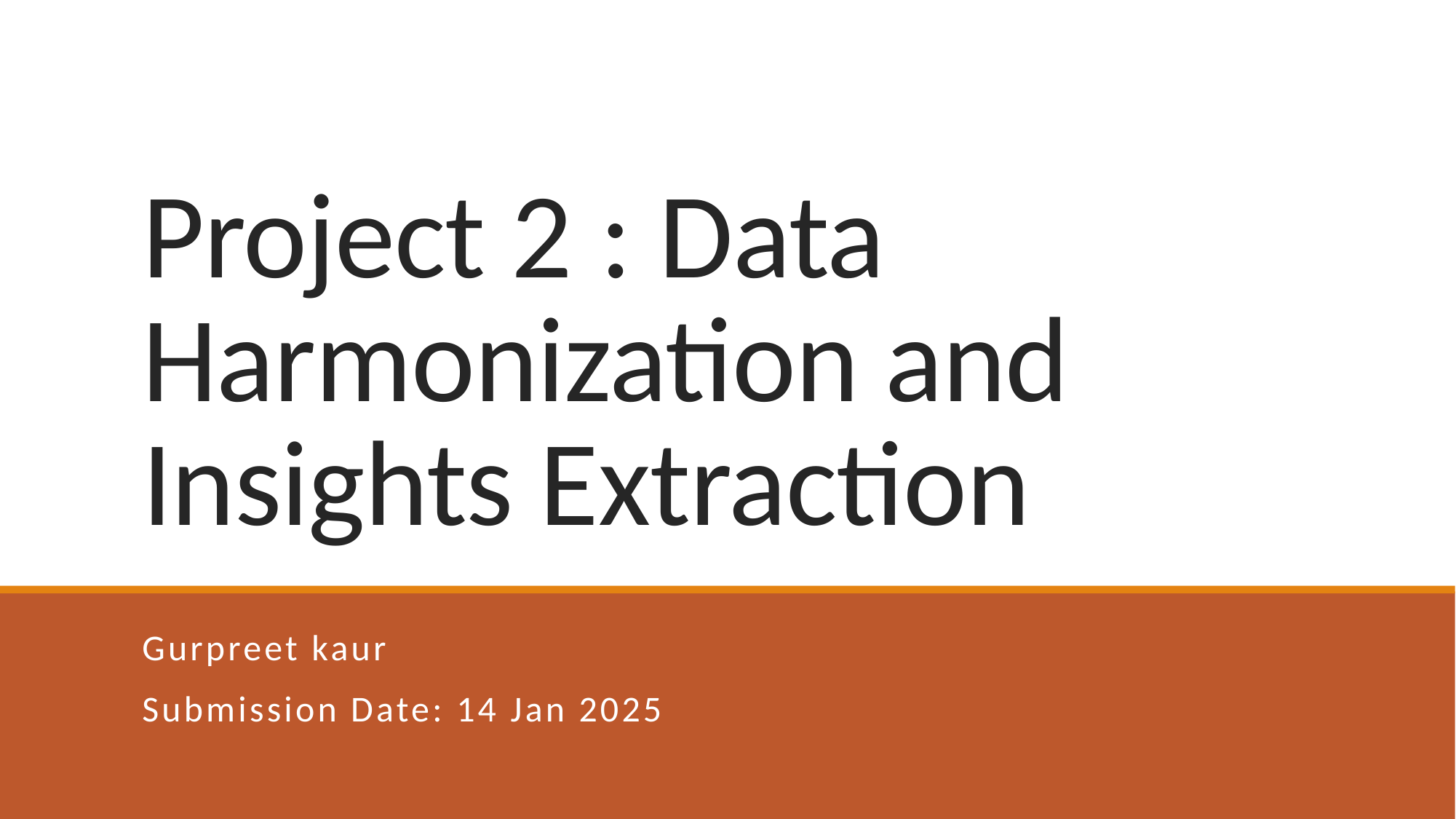

# Project 2 : Data Harmonization and Insights Extraction

Gurpreet kaur
Submission Date: 14 Jan 2025